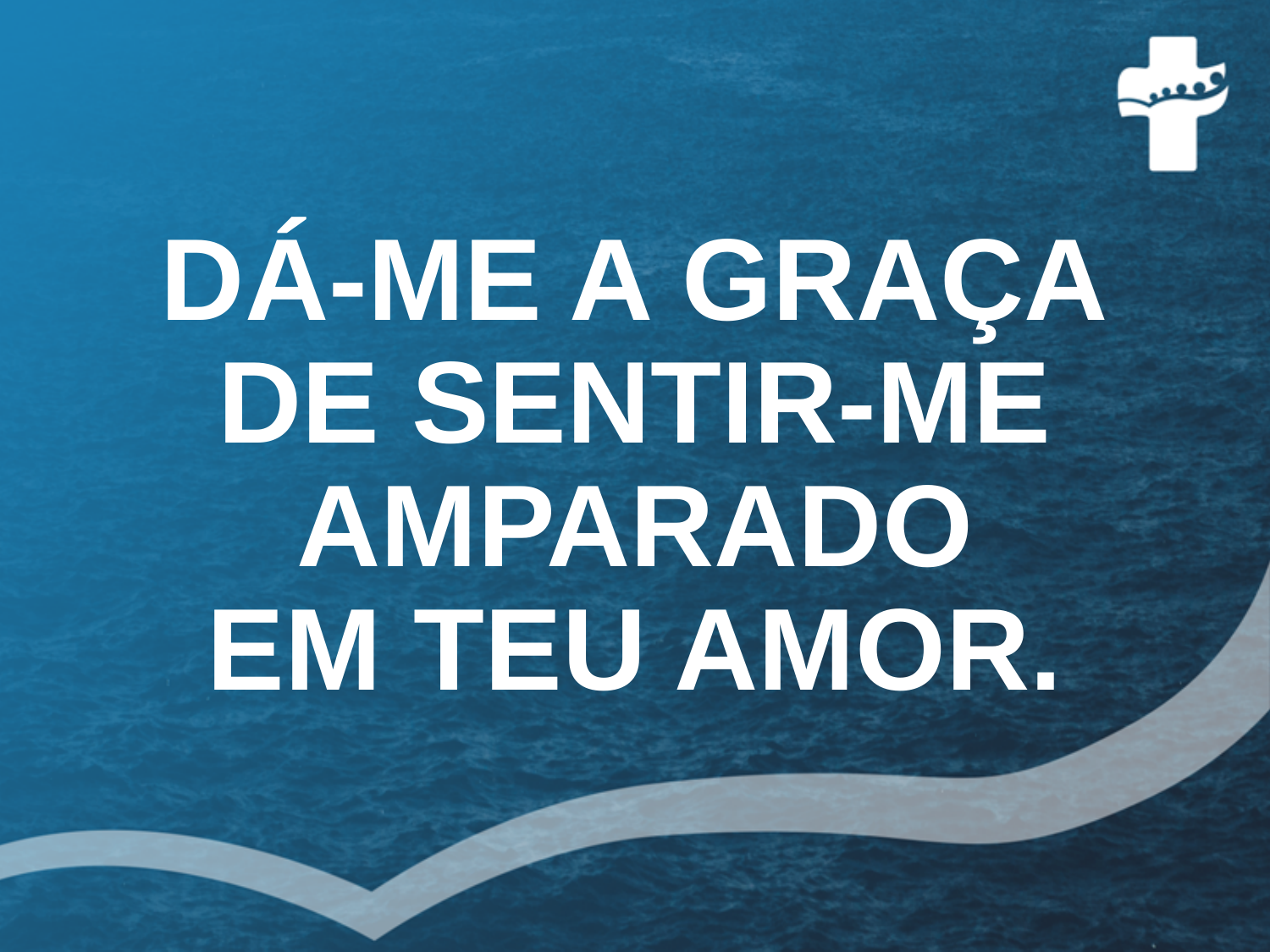

# DÁ-ME A GRAÇA DE SENTIR-ME AMPARADO EM TEU AMOR.